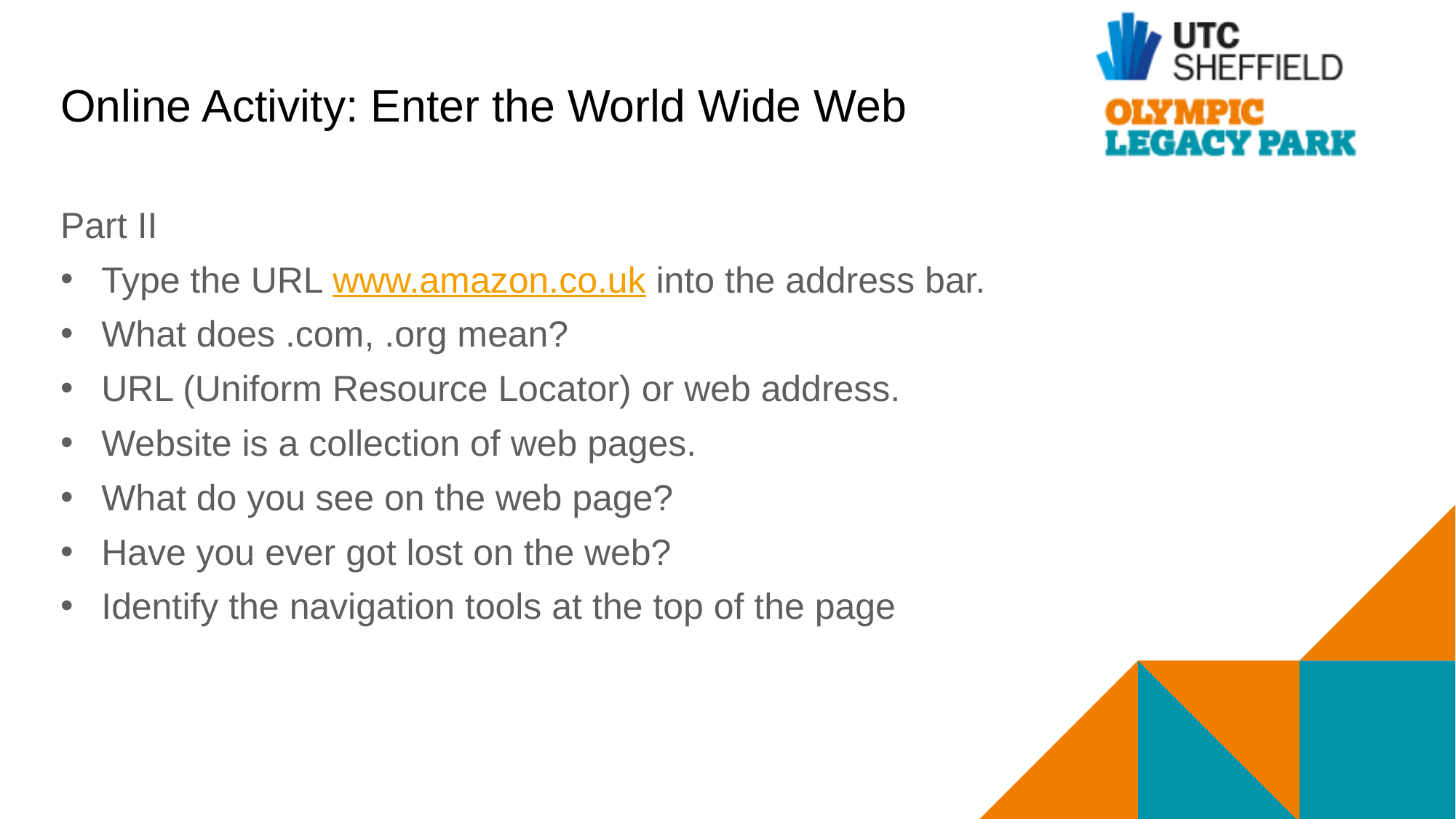

# Online Activity: Enter the World Wide Web
Part II
Type the URL www.amazon.co.uk into the address bar.
What does .com, .org mean?
URL (Uniform Resource Locator) or web address.
Website is a collection of web pages.
What do you see on the web page?
Have you ever got lost on the web?
Identify the navigation tools at the top of the page